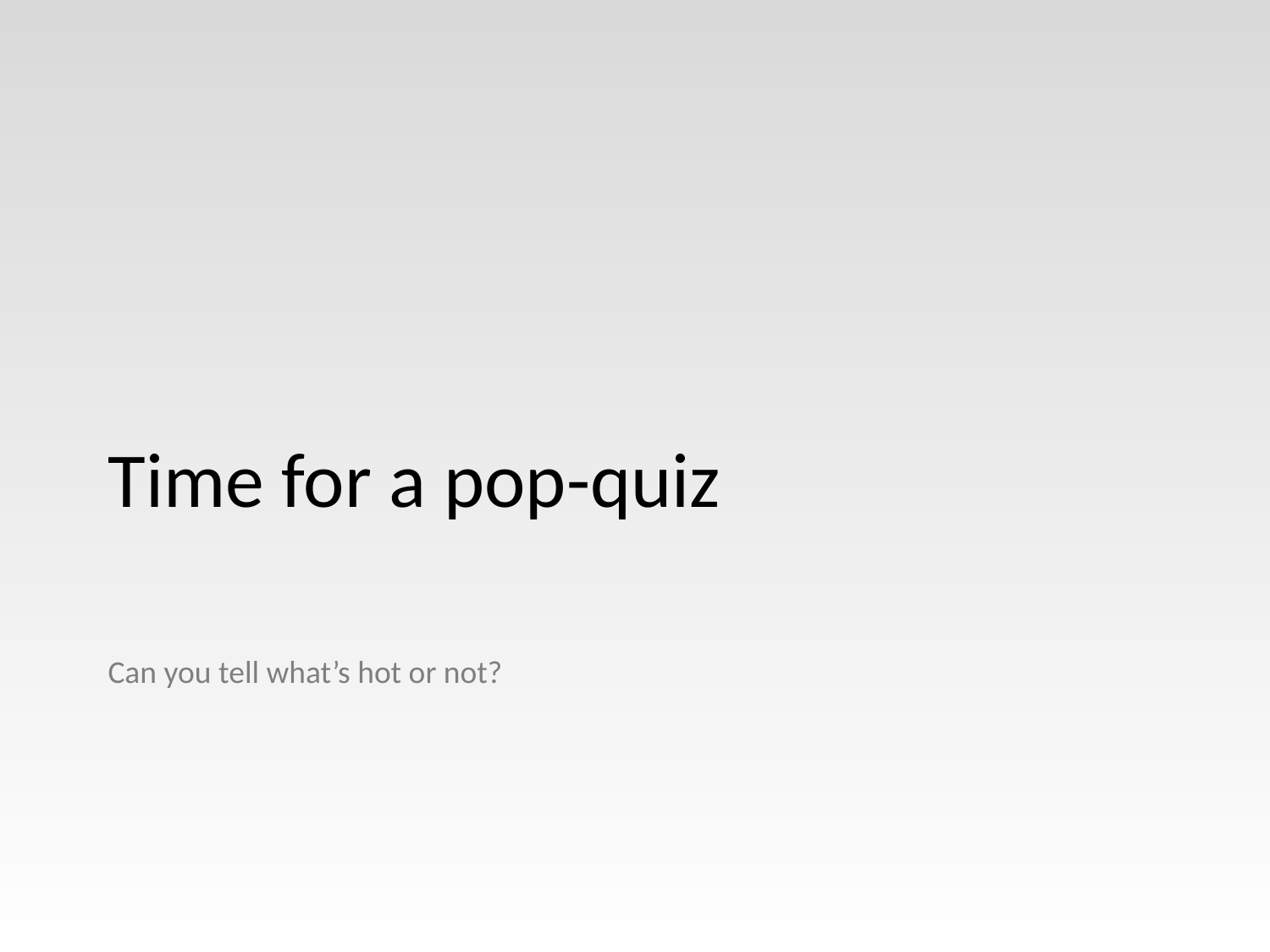

# Time for a pop-quiz
Can you tell what’s hot or not?